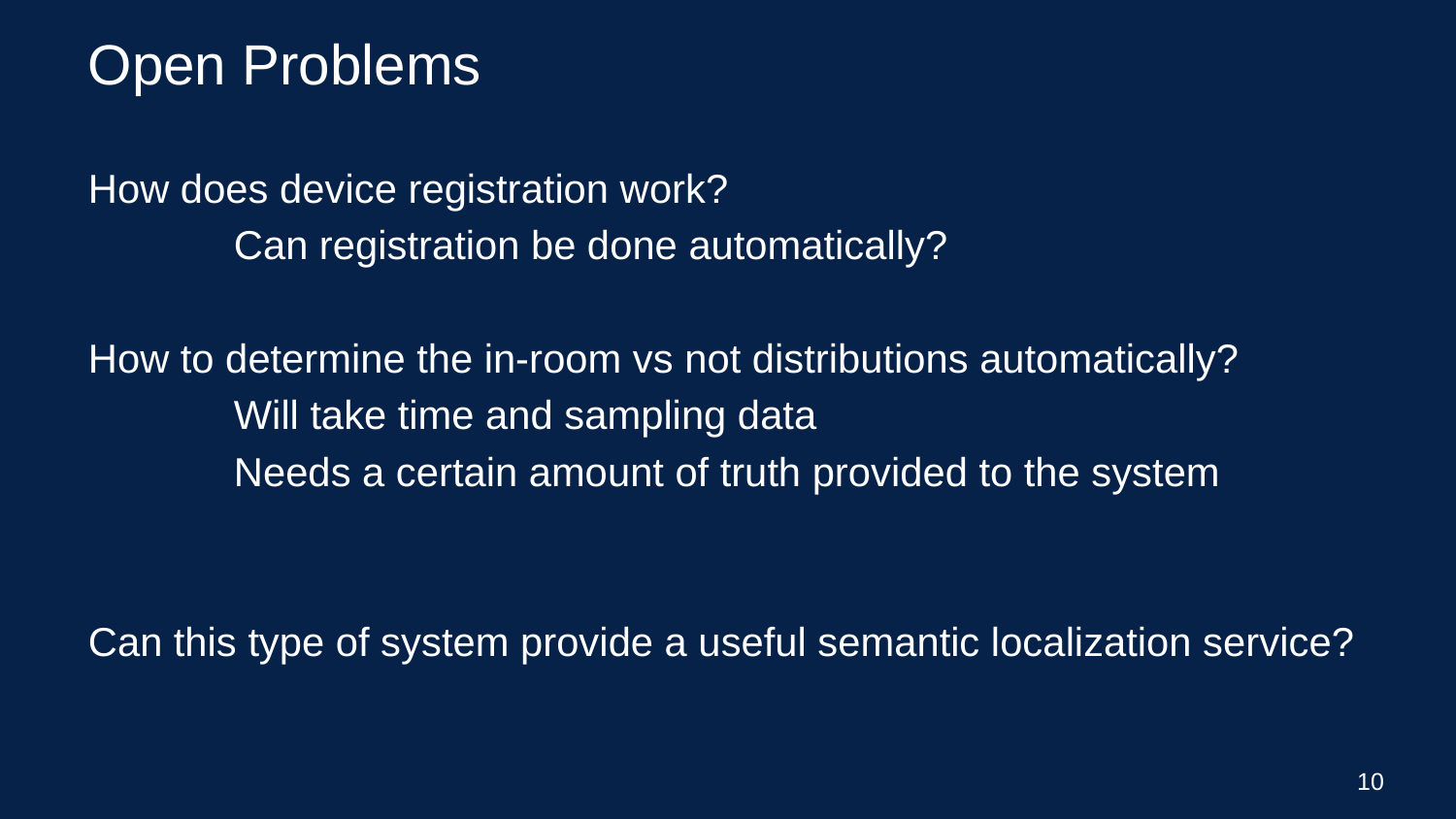

# Open Problems
How does device registration work?
	Can registration be done automatically?

How to determine the in-room vs not distributions automatically?
	Will take time and sampling data
	Needs a certain amount of truth provided to the system

Can this type of system provide a useful semantic localization service?
10